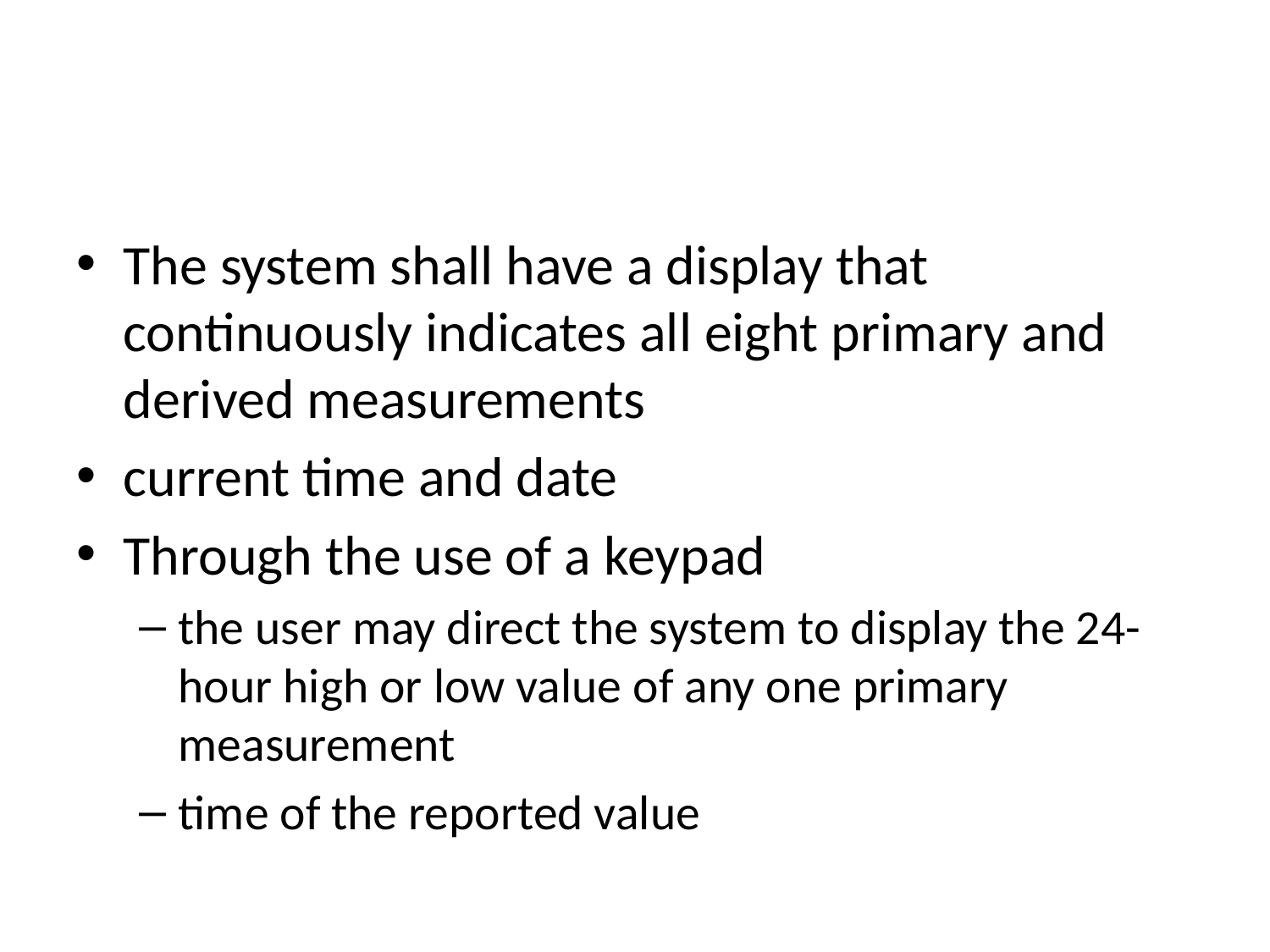

#
The system shall have a display that continuously indicates all eight primary and derived measurements
current time and date
Through the use of a keypad
the user may direct the system to display the 24-hour high or low value of any one primary measurement
time of the reported value